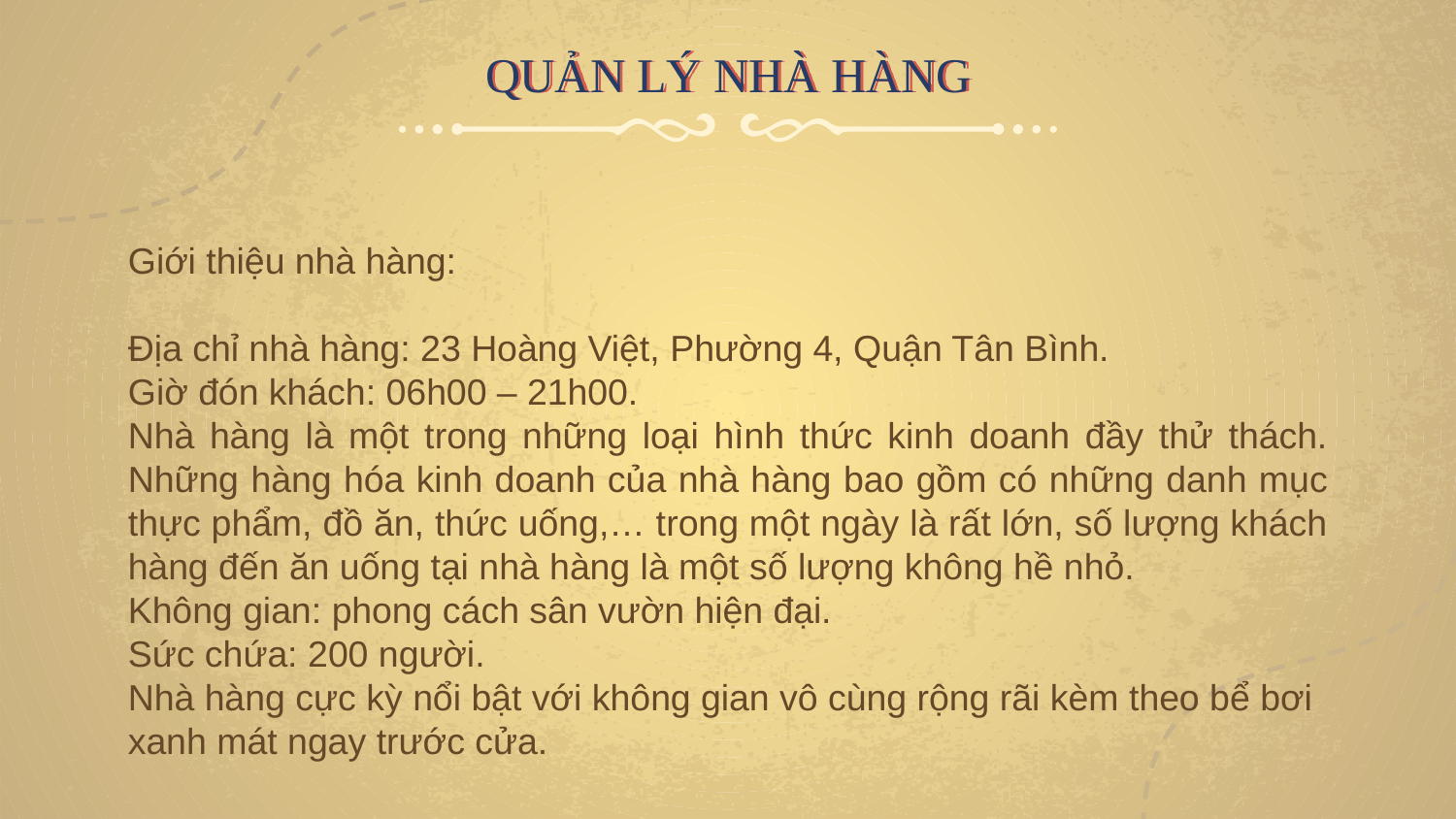

# QUẢN LÝ NHÀ HÀNG

Giới thiệu nhà hàng:

Địa chỉ nhà hàng: 23 Hoàng Việt, Phường 4, Quận Tân Bình.
Giờ đón khách: 06h00 – 21h00.
Nhà hàng là một trong những loại hình thức kinh doanh đầy thử thách. Những hàng hóa kinh doanh của nhà hàng bao gồm có những danh mục thực phẩm, đồ ăn, thức uống,… trong một ngày là rất lớn, số lượng khách hàng đến ăn uống tại nhà hàng là một số lượng không hề nhỏ.
Không gian: phong cách sân vườn hiện đại.
Sức chứa: 200 người.
Nhà hàng cực kỳ nổi bật với không gian vô cùng rộng rãi kèm theo bể bơi xanh mát ngay trước cửa.